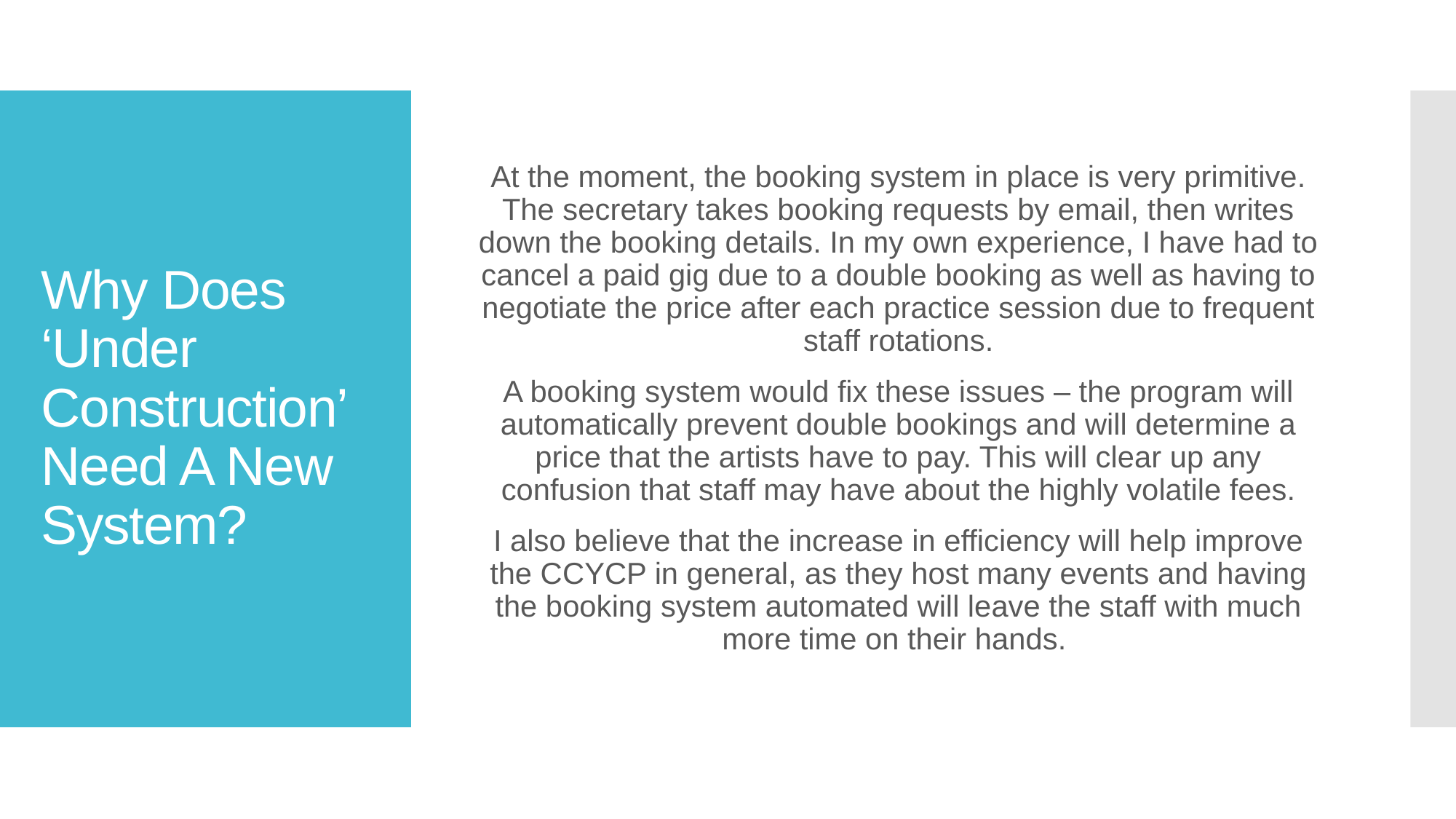

At the moment, the booking system in place is very primitive. The secretary takes booking requests by email, then writes down the booking details. In my own experience, I have had to cancel a paid gig due to a double booking as well as having to negotiate the price after each practice session due to frequent staff rotations.
A booking system would fix these issues – the program will automatically prevent double bookings and will determine a price that the artists have to pay. This will clear up any confusion that staff may have about the highly volatile fees.
I also believe that the increase in efficiency will help improve the CCYCP in general, as they host many events and having the booking system automated will leave the staff with much more time on their hands.
# Why Does ‘Under Construction’ Need A New System?